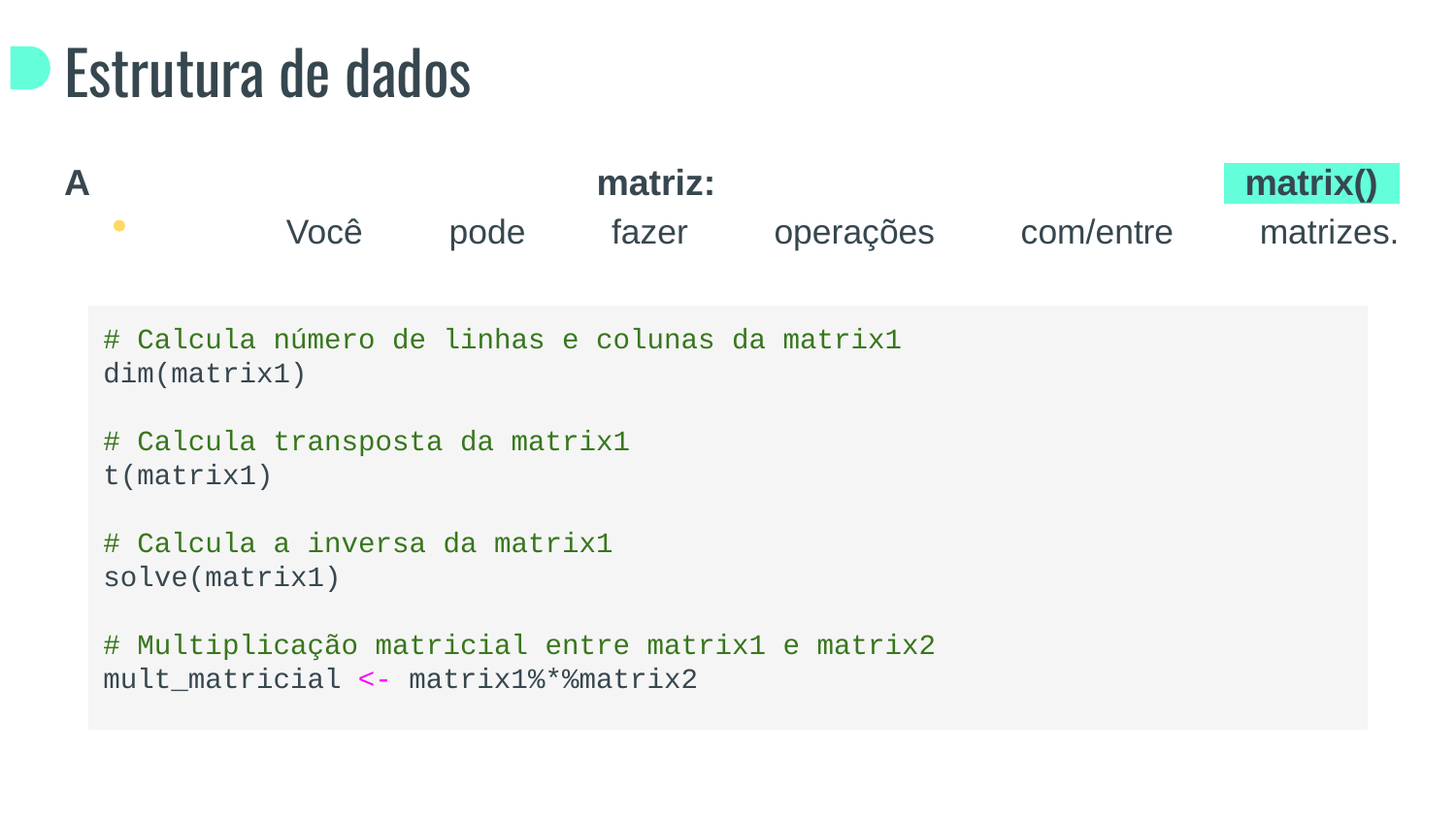

# Estrutura de dados

A matriz: +matrix()+
 	Você pode fazer operações com/entre matrizes.

# Calcula número de linhas e colunas da matrix1
dim(matrix1)

# Calcula transposta da matrix1
t(matrix1)

# Calcula a inversa da matrix1
solve(matrix1)

# Multiplicação matricial entre matrix1 e matrix2
mult_matricial <- matrix1%*%matrix2